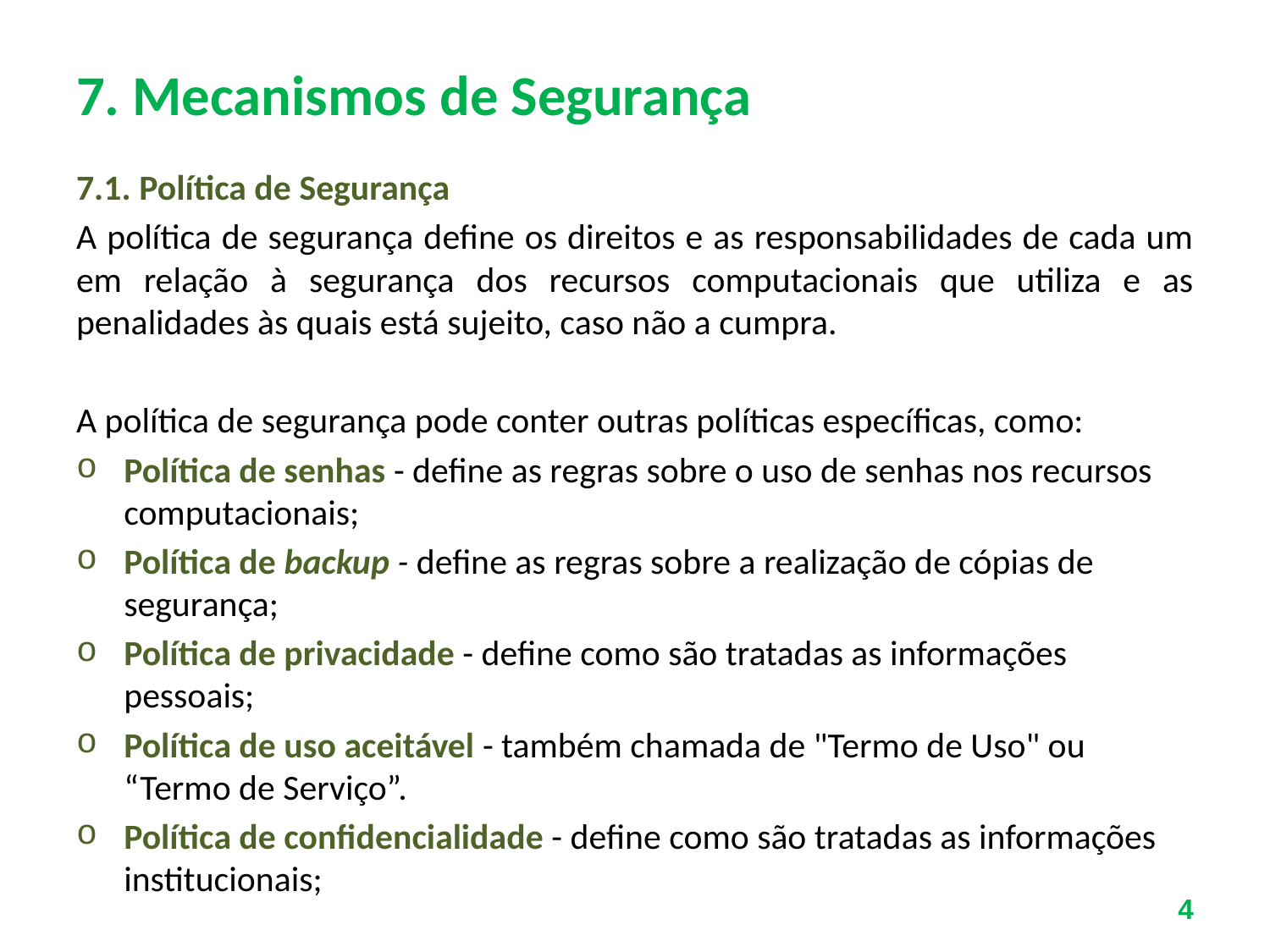

# 7. Mecanismos de Segurança
7.1. Política de Segurança
A política de segurança define os direitos e as responsabilidades de cada um em relação à segurança dos recursos computacionais que utiliza e as penalidades às quais está sujeito, caso não a cumpra.

A política de segurança pode conter outras políticas específicas, como:
Política de senhas - define as regras sobre o uso de senhas nos recursos computacionais;
Política de backup - define as regras sobre a realização de cópias de segurança;
Política de privacidade - define como são tratadas as informações pessoais;
Política de uso aceitável - também chamada de "Termo de Uso" ou “Termo de Serviço”.
Política de confidencialidade - define como são tratadas as informações institucionais;

4